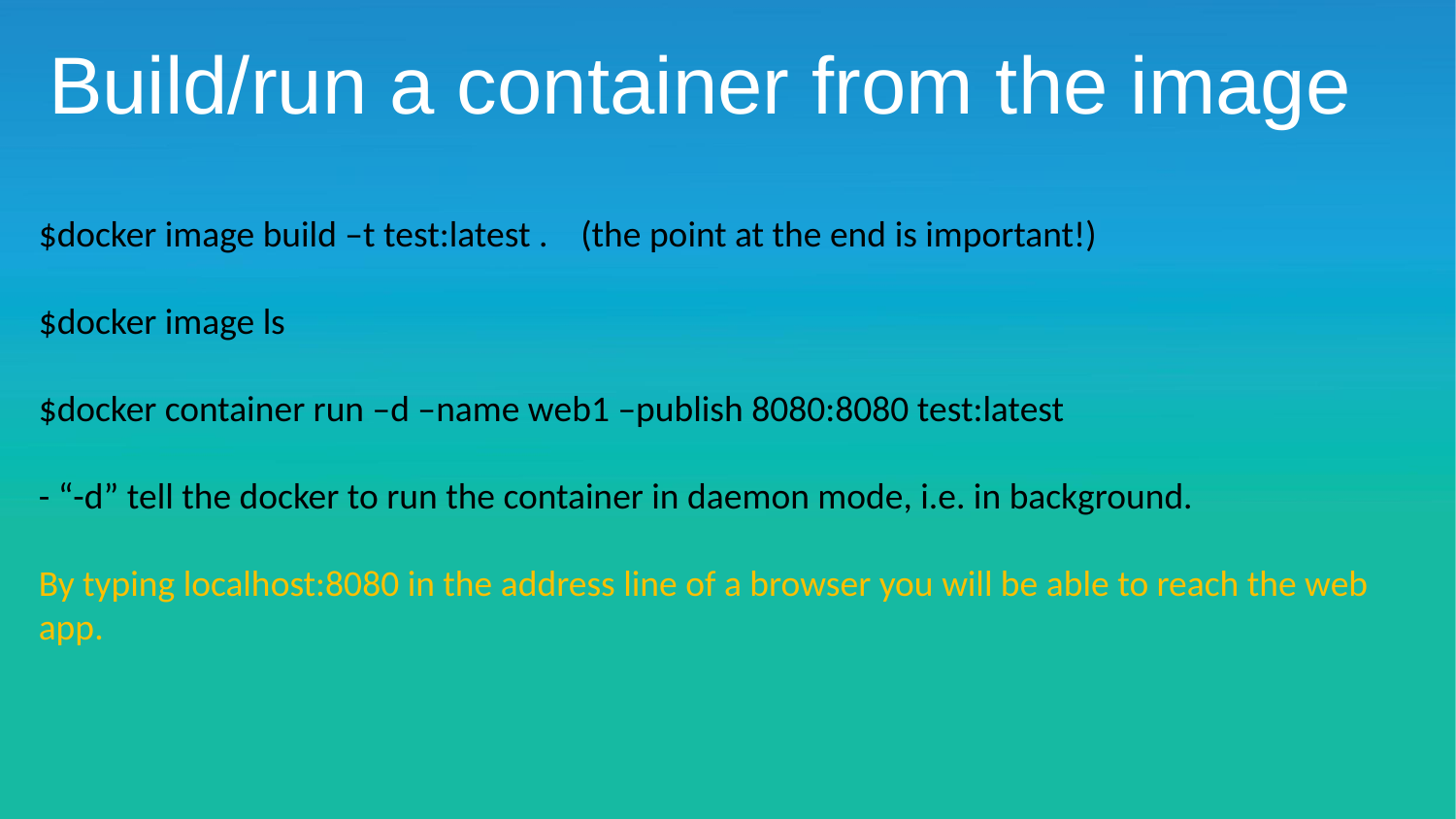

# Build/run a container from the image
$docker image build –t test:latest .    (the point at the end is important!)

$docker image ls

$docker container run –d –name web1 –publish 8080:8080 test:latest

- “-d” tell the docker to run the container in daemon mode, i.e. in background.

By typing localhost:8080 in the address line of a browser you will be able to reach the web app.